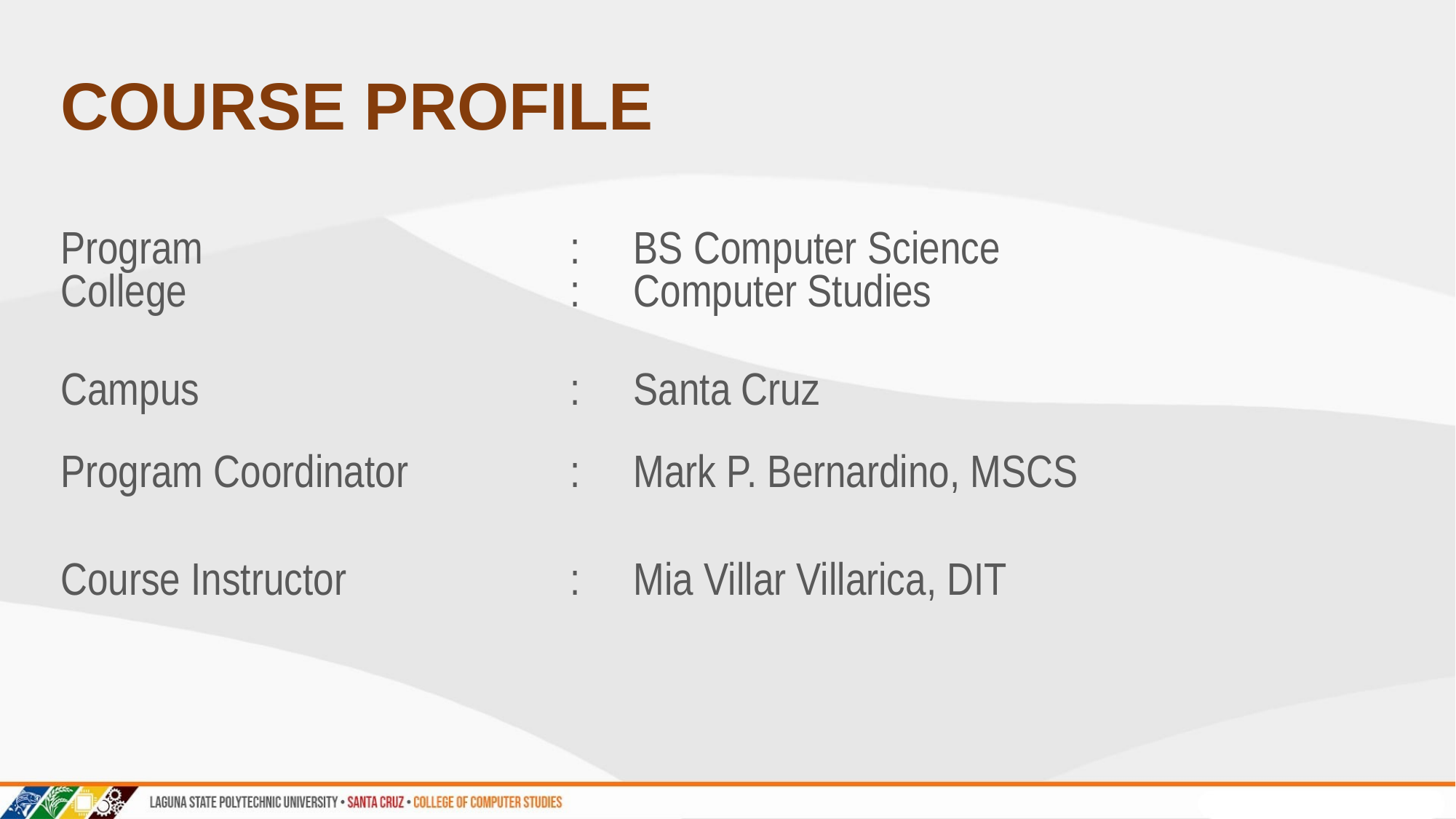

# COURSE PROFILE
| Program College | : : | BS Computer Science Computer Studies |
| --- | --- | --- |
| Campus | : | Santa Cruz |
| Program Coordinator | : | Mark P. Bernardino, MSCS |
|  |  |  |
| Course Instructor | : | Mia Villar Villarica, DIT |